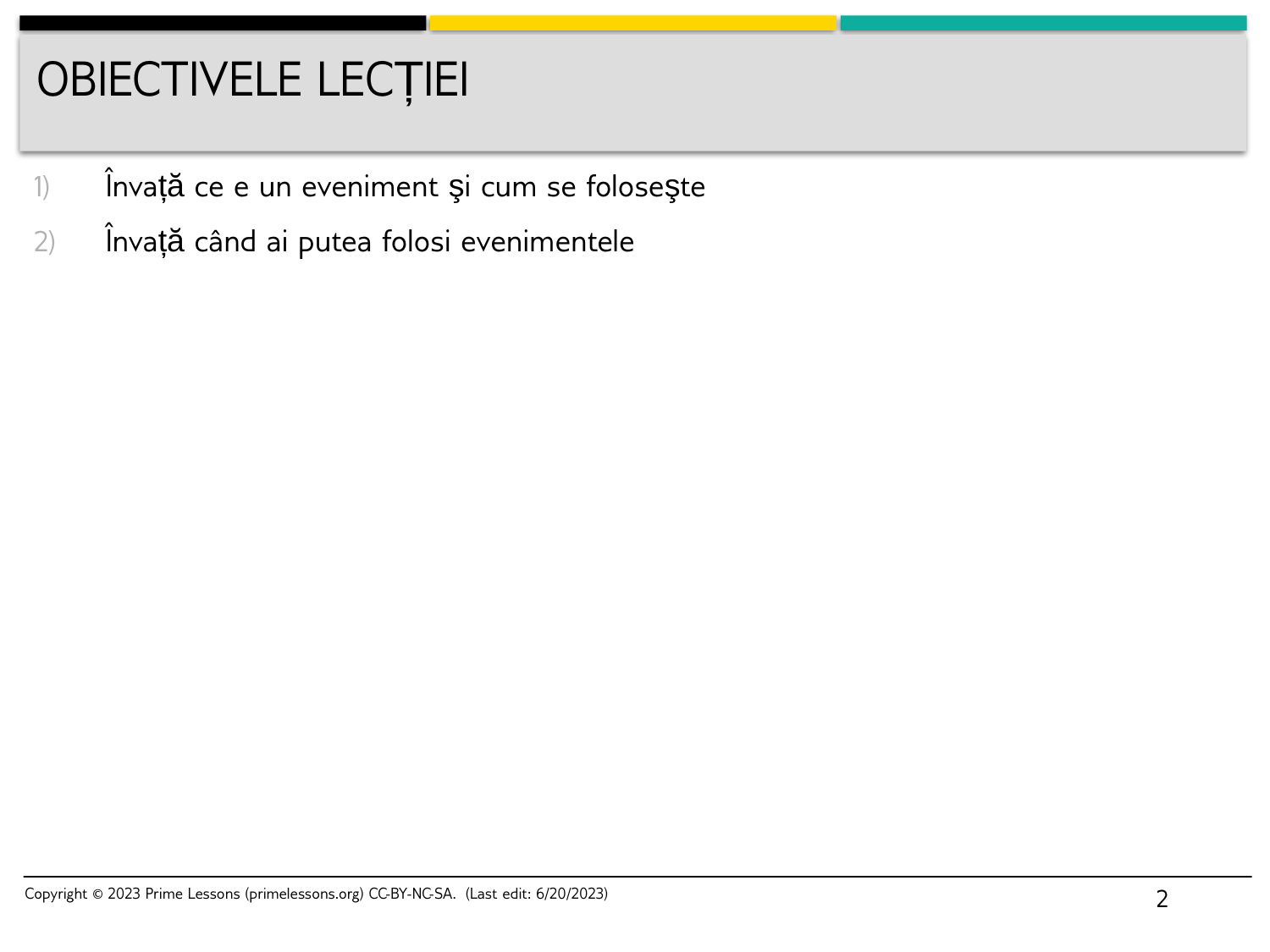

# OBIECTIVELE LECȚIEI
Învață ce e un eveniment şi cum se foloseşte
Învață când ai putea folosi evenimentele

2
Copyright © 2023 Prime Lessons (primelessons.org) CC-BY-NC-SA.  (Last edit: 6/20/2023)